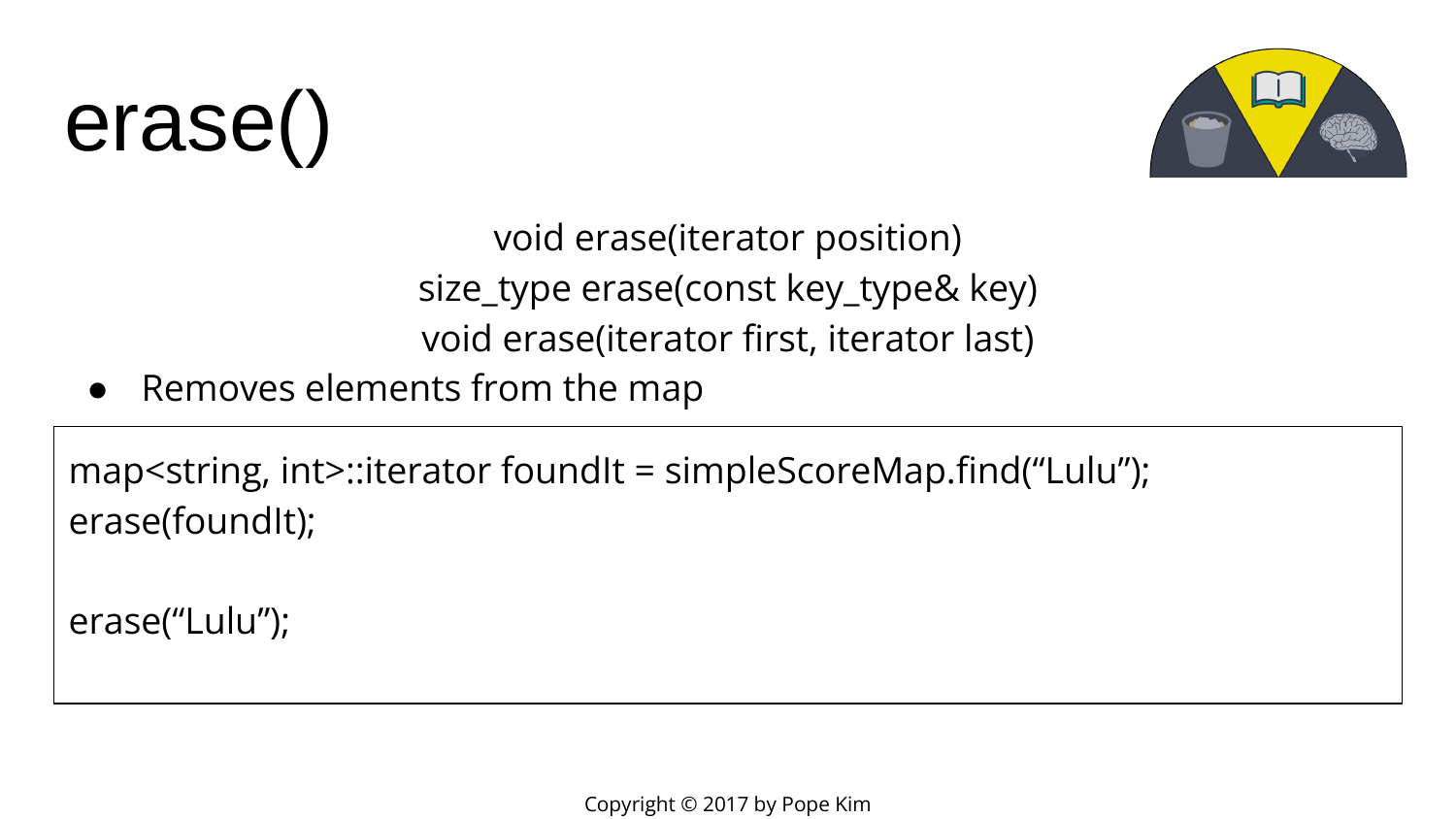

# erase()
void erase(iterator position)
size_type erase(const key_type& key)
void erase(iterator first, iterator last)
Removes elements from the map
map<string, int>::iterator foundIt = simpleScoreMap.find(“Lulu”);
erase(foundIt);

erase(“Lulu”);